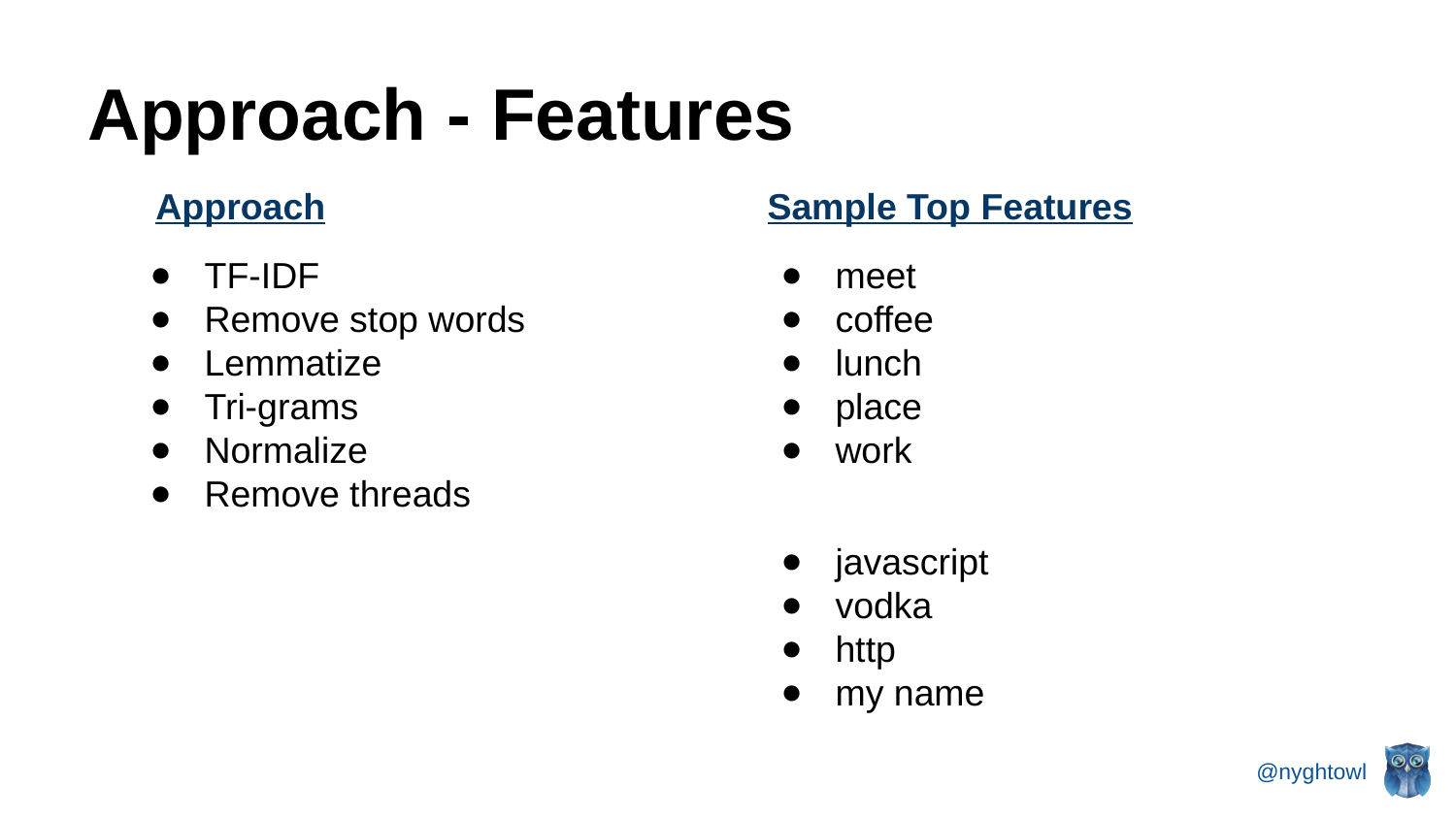

# Approach - Features
Approach
Sample Top Features
TF-IDF
Remove stop words
Lemmatize
Tri-grams
Normalize
Remove threads

meet
coffee
lunch
place
work

javascript
vodka
http
my name